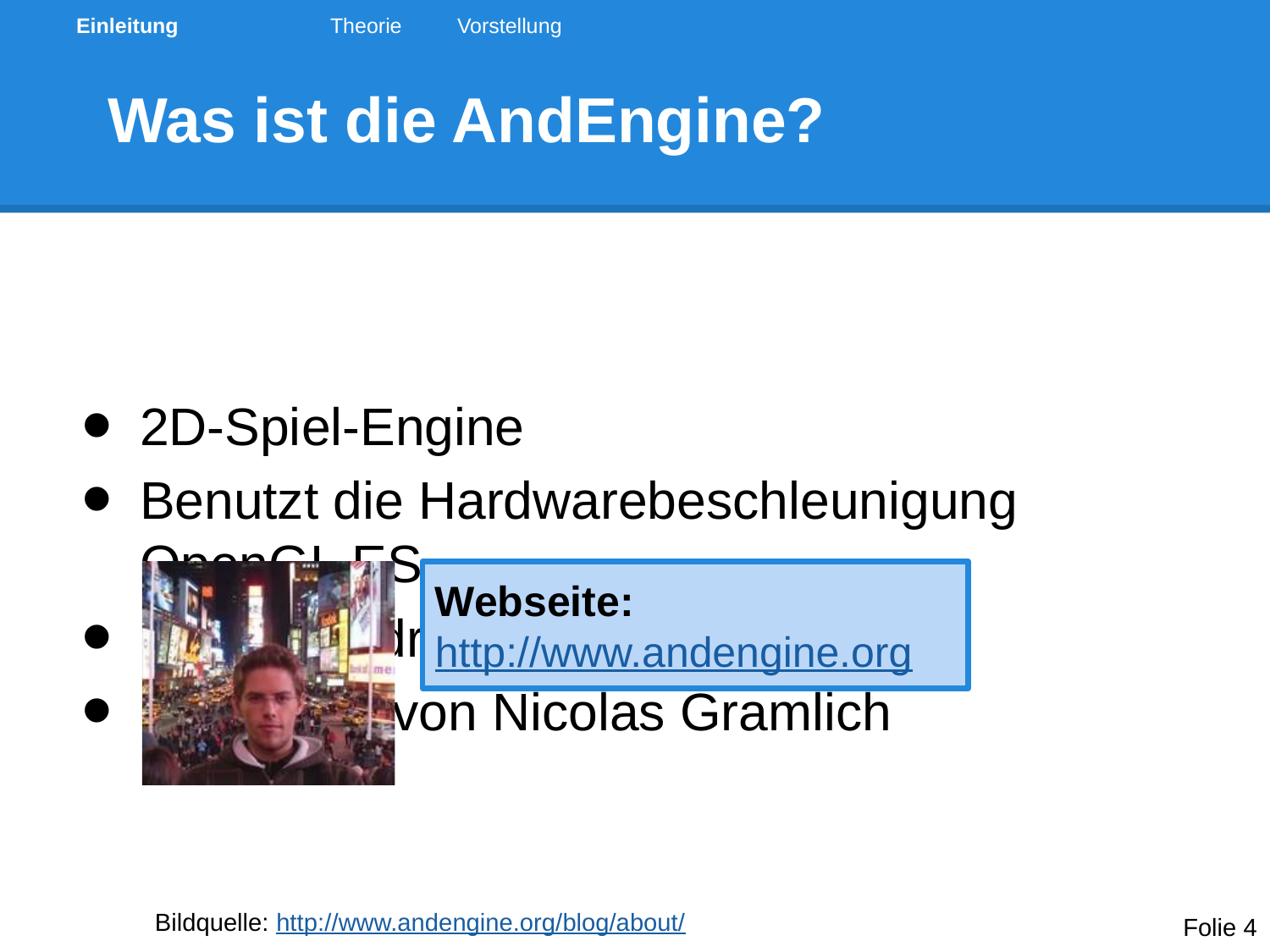

Einleitung		Theorie	Vorstellung
# Was ist die AndEngine?
2D-Spiel-Engine
Benutzt die Hardwarebeschleunigung OpenGL ES
Nur für Android
Entwickelt von Nicolas Gramlich

Webseite:
http://www.andengine.org
Bildquelle: http://www.andengine.org/blog/about/
Folie 4